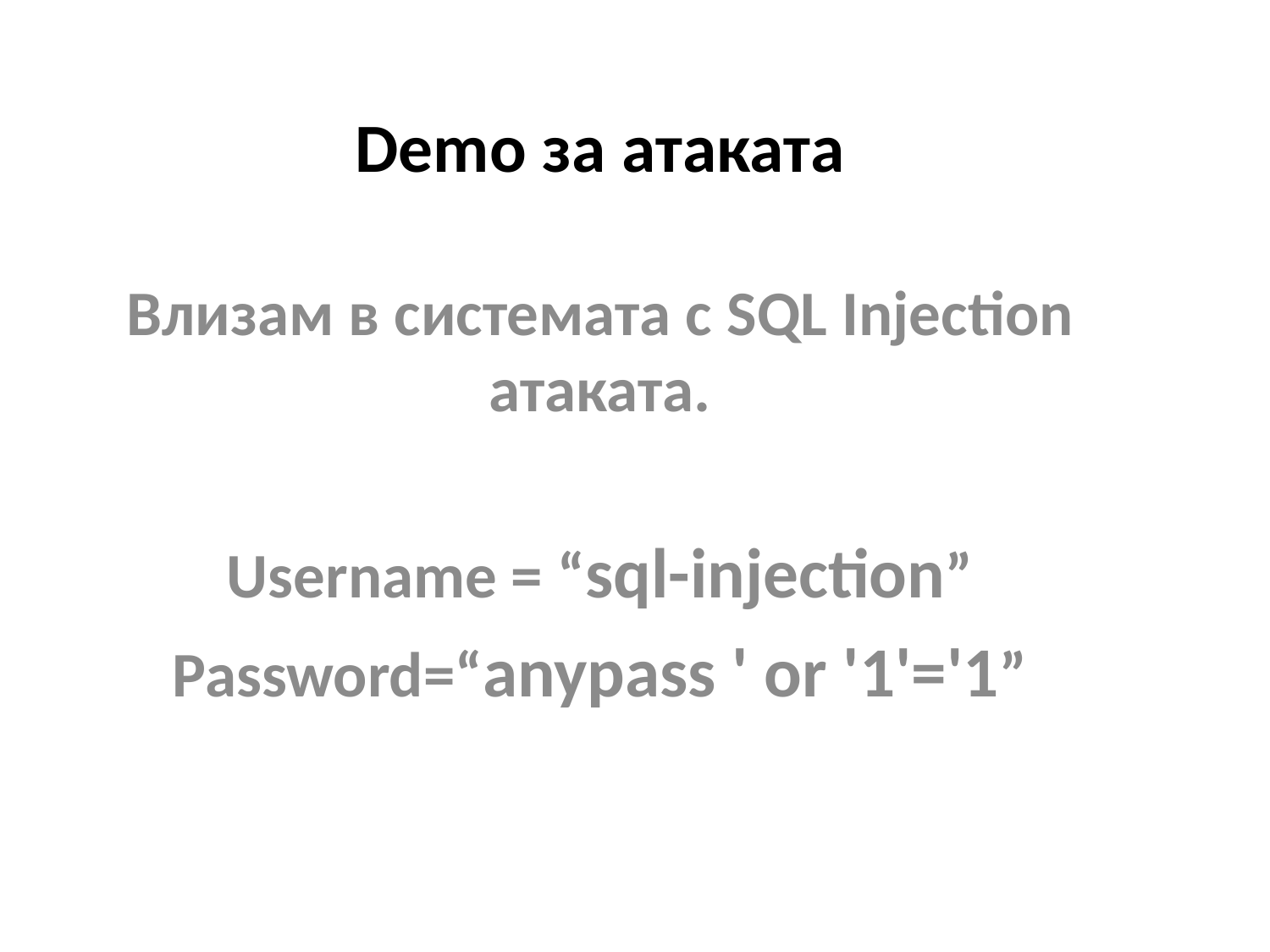

# Demo за атаката
Влизам в системата с SQL Injection атаката.

Username = “sql-injection”
Password=“anypass ' or '1'='1”